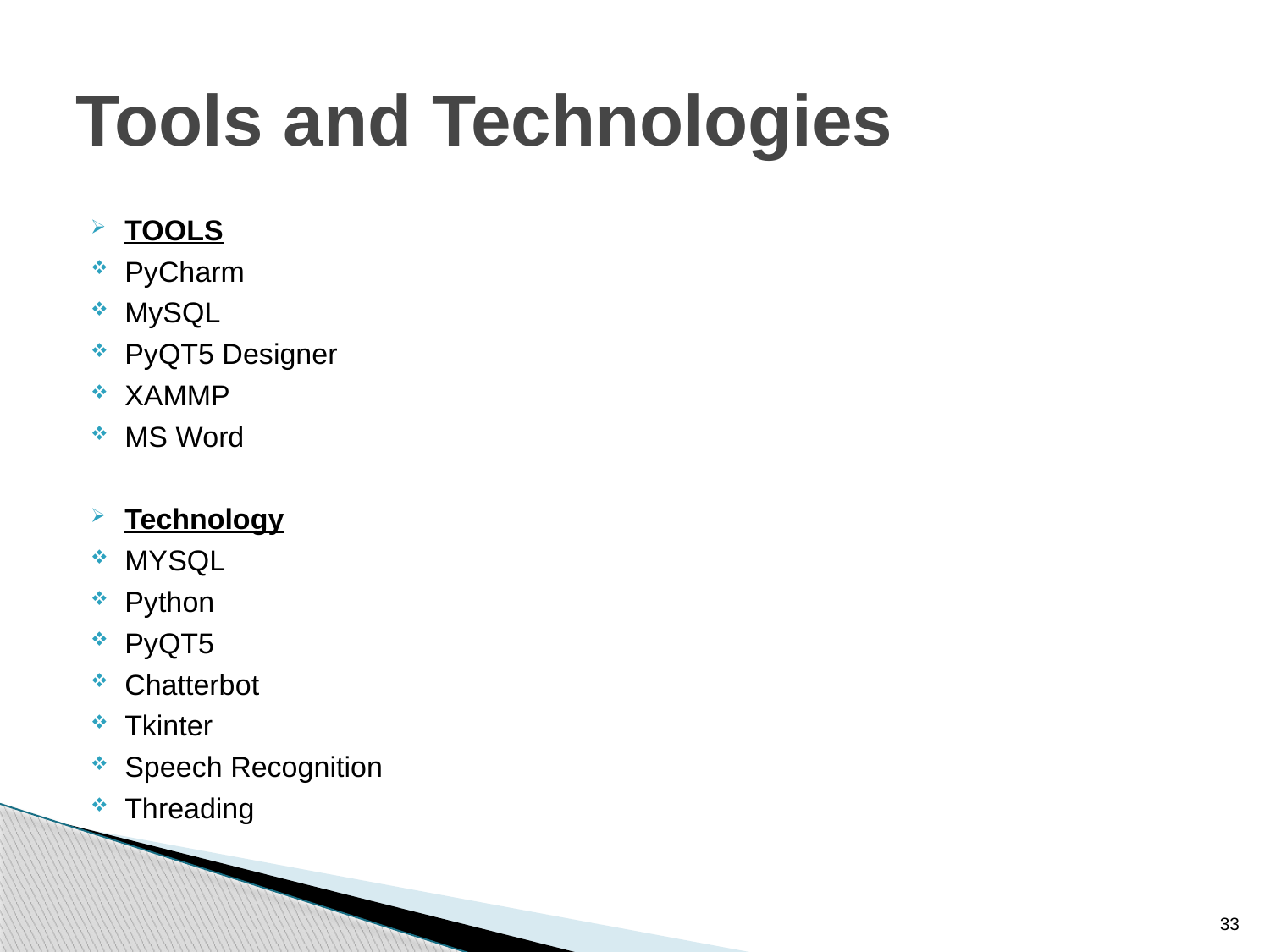

# Tools and Technologies
TOOLS
PyCharm
MySQL
PyQT5 Designer
XAMMP
MS Word

Technology
MYSQL
Python
PyQT5
Chatterbot
Tkinter
Speech Recognition
Threading

33